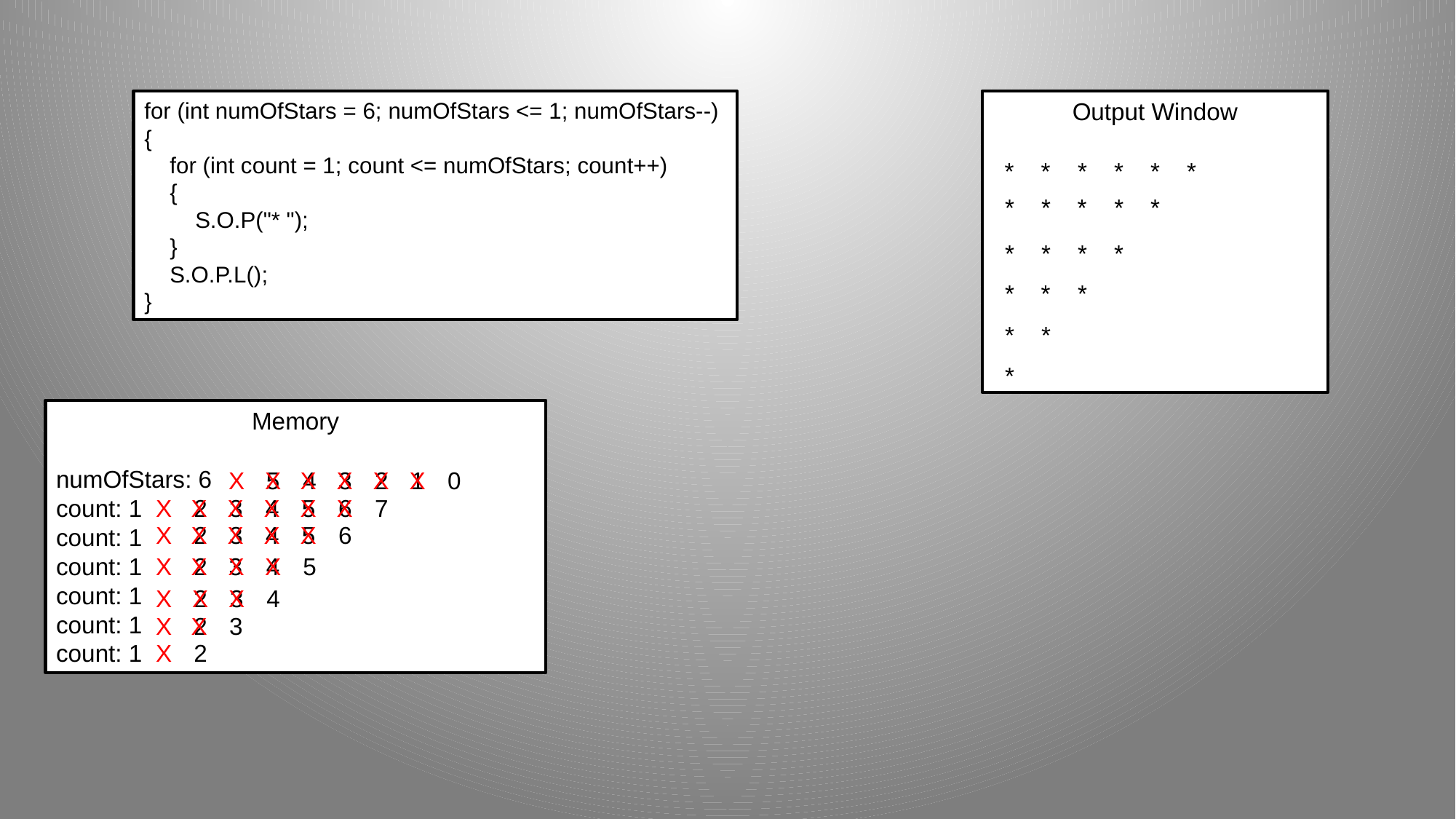

for (int numOfStars = 6; numOfStars <= 1; numOfStars--)
{
    for (int count = 1; count <= numOfStars; count++)
    {
        S.O.P("* ");
    }
    S.O.P.L();
}
Output Window

*
*
*
*
*
*
*
*
*
*
*
*
*
*
*
*
*
*
*
*
*
Memory

numOfStars: 6
count: 1
count: 1
count: 1
count: 1
count: 1
count: 1
X
5
X
X
4
3
X
2
X
1
X
0
X
X
2
3
X
4
X
5
X
6
X
7
X
X
2
3
X
4
X
5
X
6
X
X
2
3
X
4
X
5
X
2
X
3
X
4
X
X
2
3
X
2